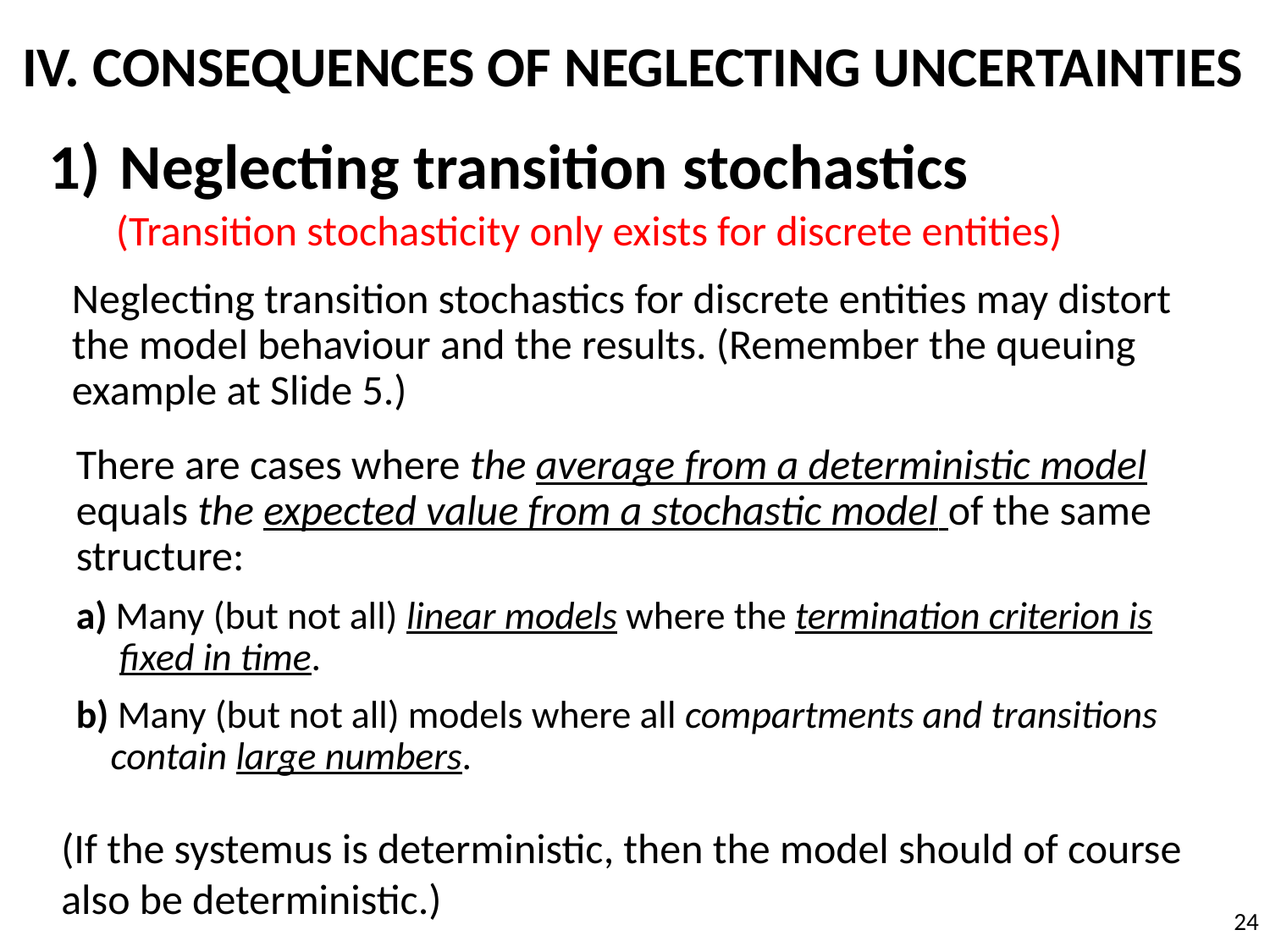

# IV. CONSEQUENCES OF NEGLECTING UNCERTAINTIES
Neglecting transition stochastics
      (Transition stochasticity only exists for discrete entities)
Neglecting transition stochastics for discrete entities may distort the model behaviour and the results. (Remember the queuing example at Slide 5.)
There are cases where the average from a deterministic model equals the expected value from a stochastic model of the same structure:

a) Many (but not all) linear models where the termination criterion is
     fixed in time.

b) Many (but not all) models where all compartments and transitions
    contain large numbers.
(If the systemus is deterministic, then the model should of course also be deterministic.)
24